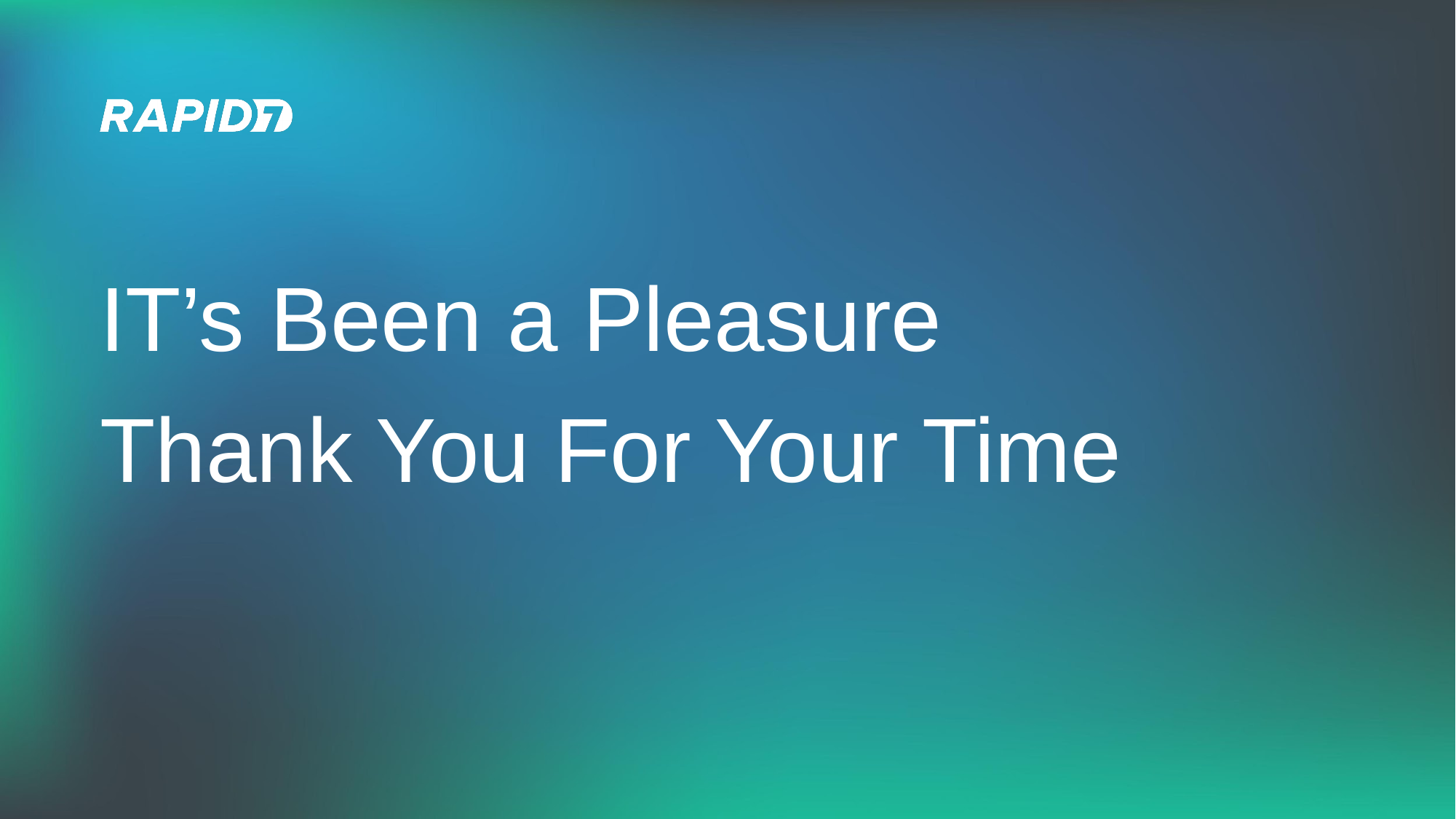

# IT’s Been a Pleasure
Thank You For Your Time